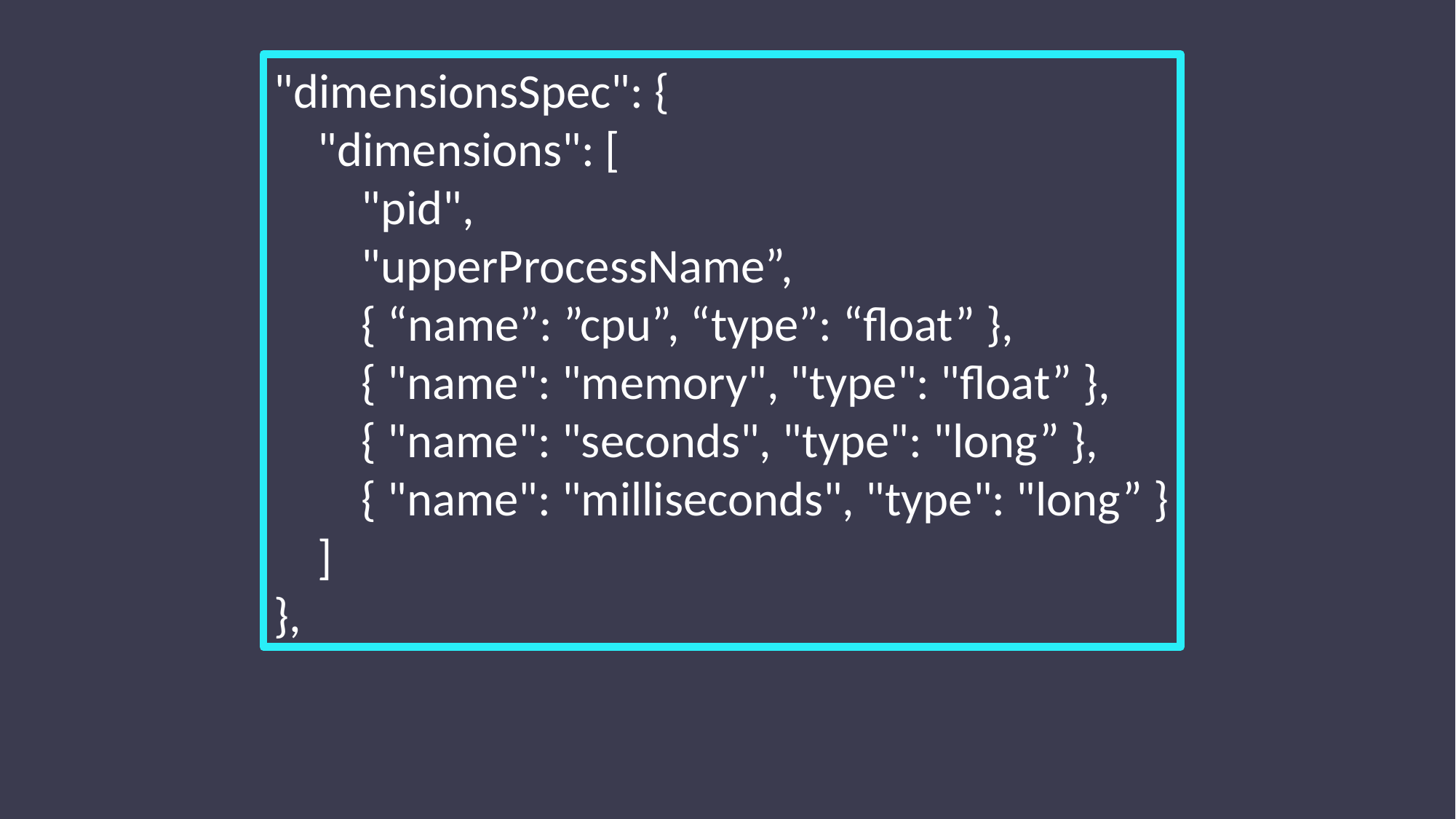

"dimensionsSpec": {
    "dimensions": [
        "pid",
        "upperProcessName”,
        { “name”: ”cpu”, “type”: “float” },
        { "name": "memory", "type": "float” },
        { "name": "seconds", "type": "long” },
        { "name": "milliseconds", "type": "long” }
    ]
},